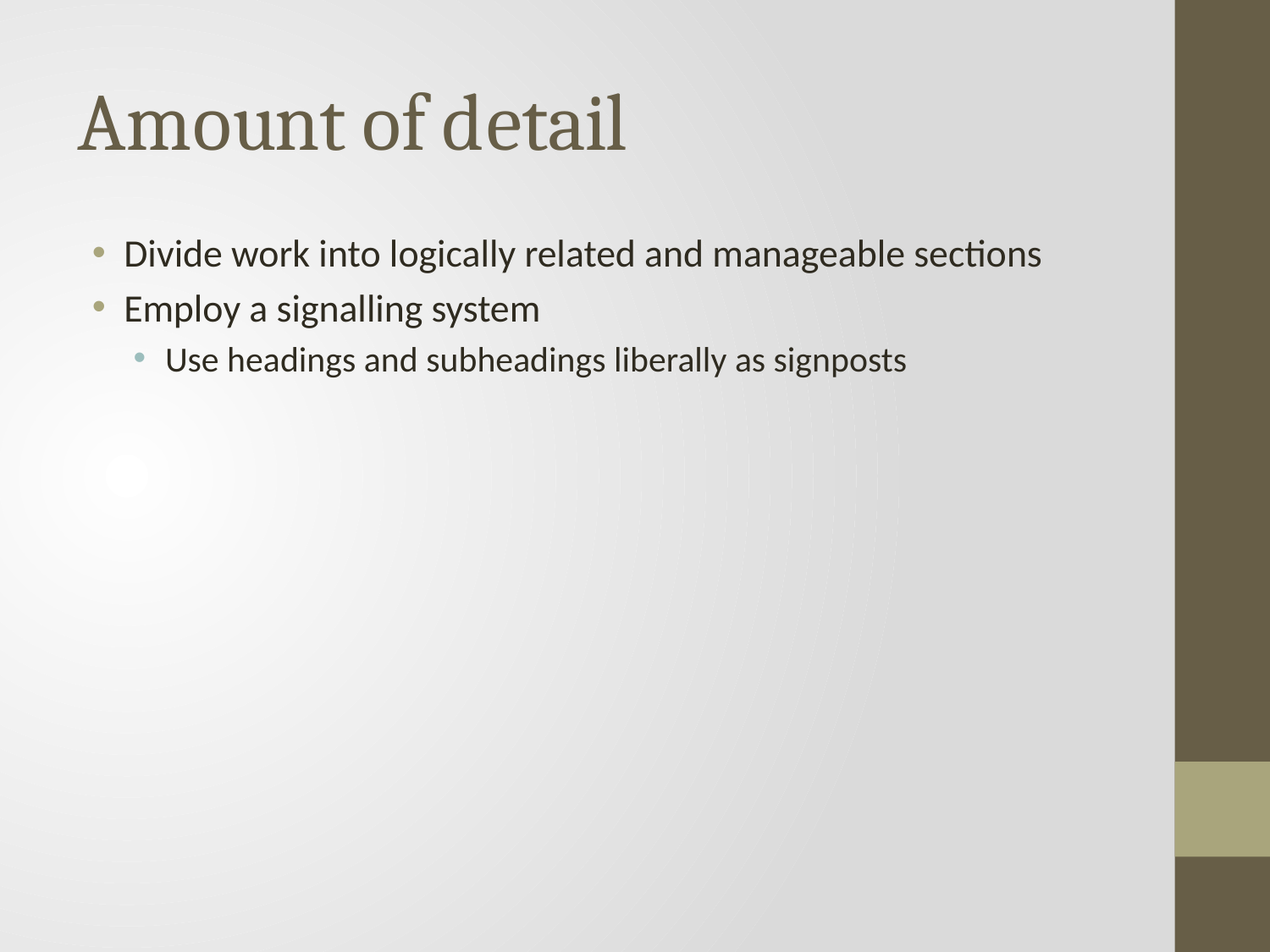

# Amount of detail
Divide work into logically related and manageable sections
Employ a signalling system
Use headings and subheadings liberally as signposts